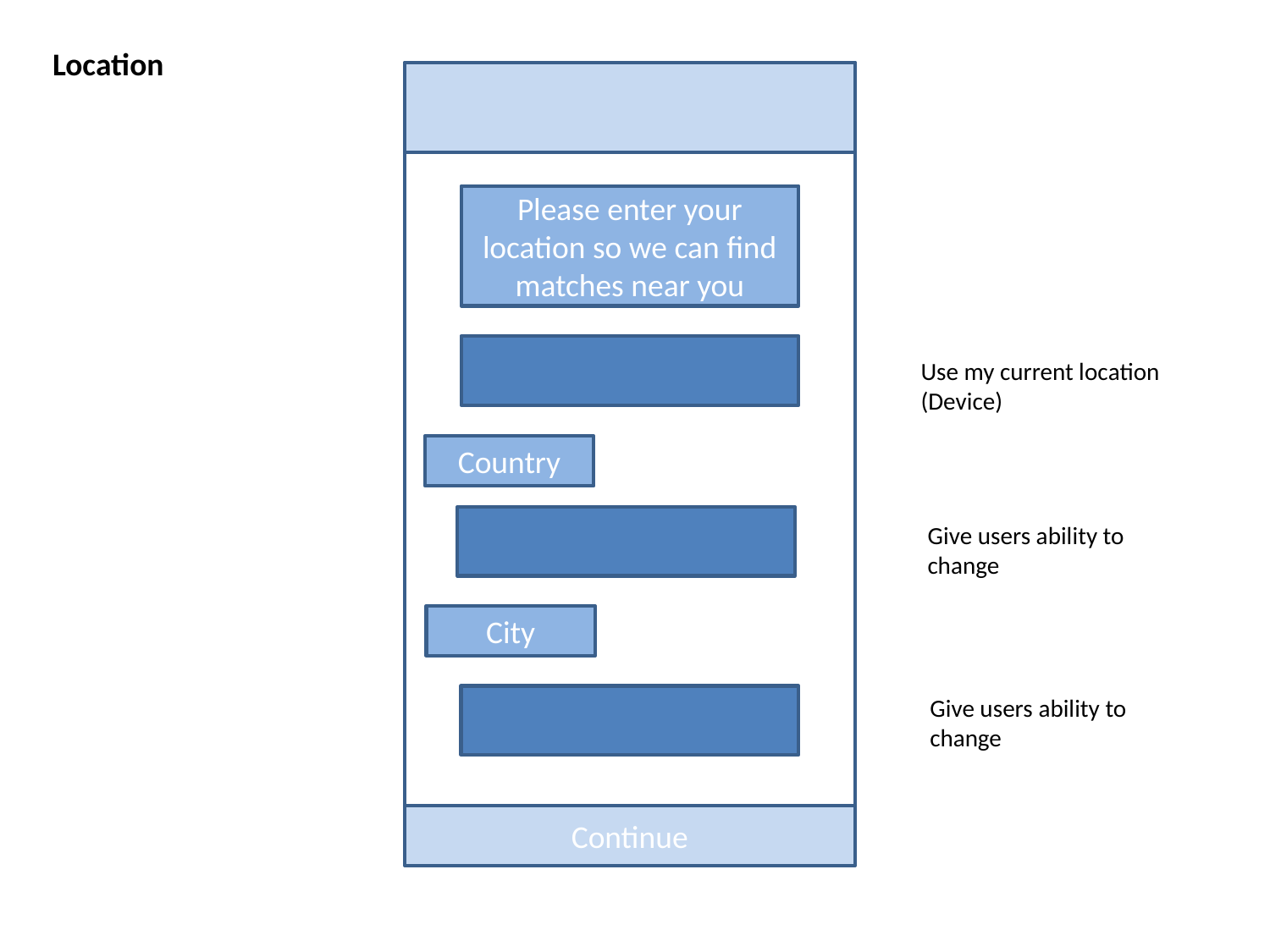

Location

Please enter your location so we can find matches near you

Use my current location (Device)
Country

Give users ability to change
City

Give users ability to change
Continue